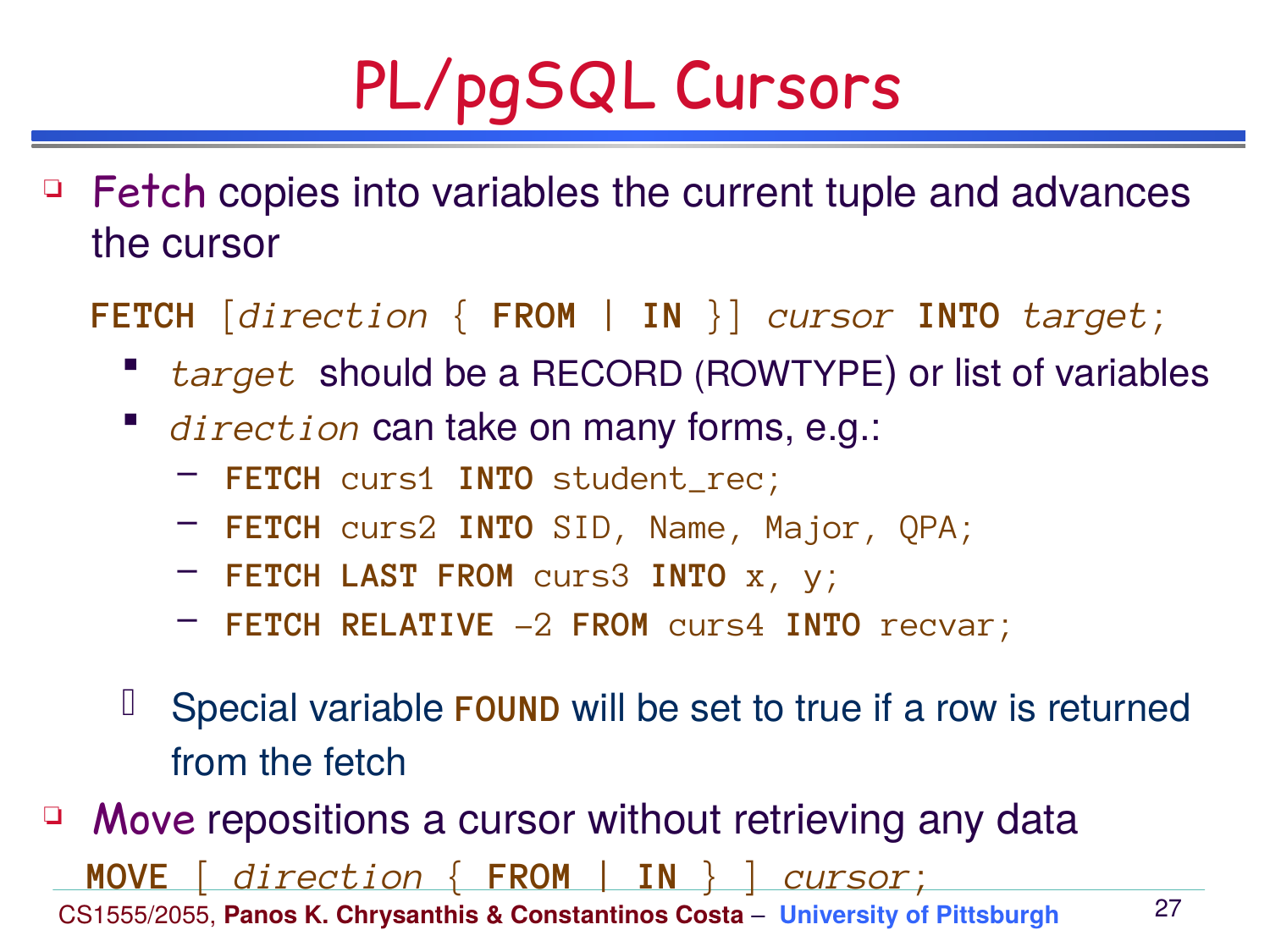

# PL/pgSQL Cursors
Fetch copies into variables the current tuple and advances the cursor
    FETCH [direction { FROM | IN }] cursor INTO target;
target should be a RECORD (ROWTYPE) or list of variables
direction can take on many forms, e.g.:
FETCH curs1 INTO student_rec;
FETCH curs2 INTO SID, Name, Major, QPA;
FETCH LAST FROM curs3 INTO x, y;
FETCH RELATIVE -2 FROM curs4 INTO recvar;

Special variable FOUND will be set to true if a row is returned from the fetch
Move repositions a cursor without retrieving any data
  MOVE [ direction { FROM | IN } ] cursor;